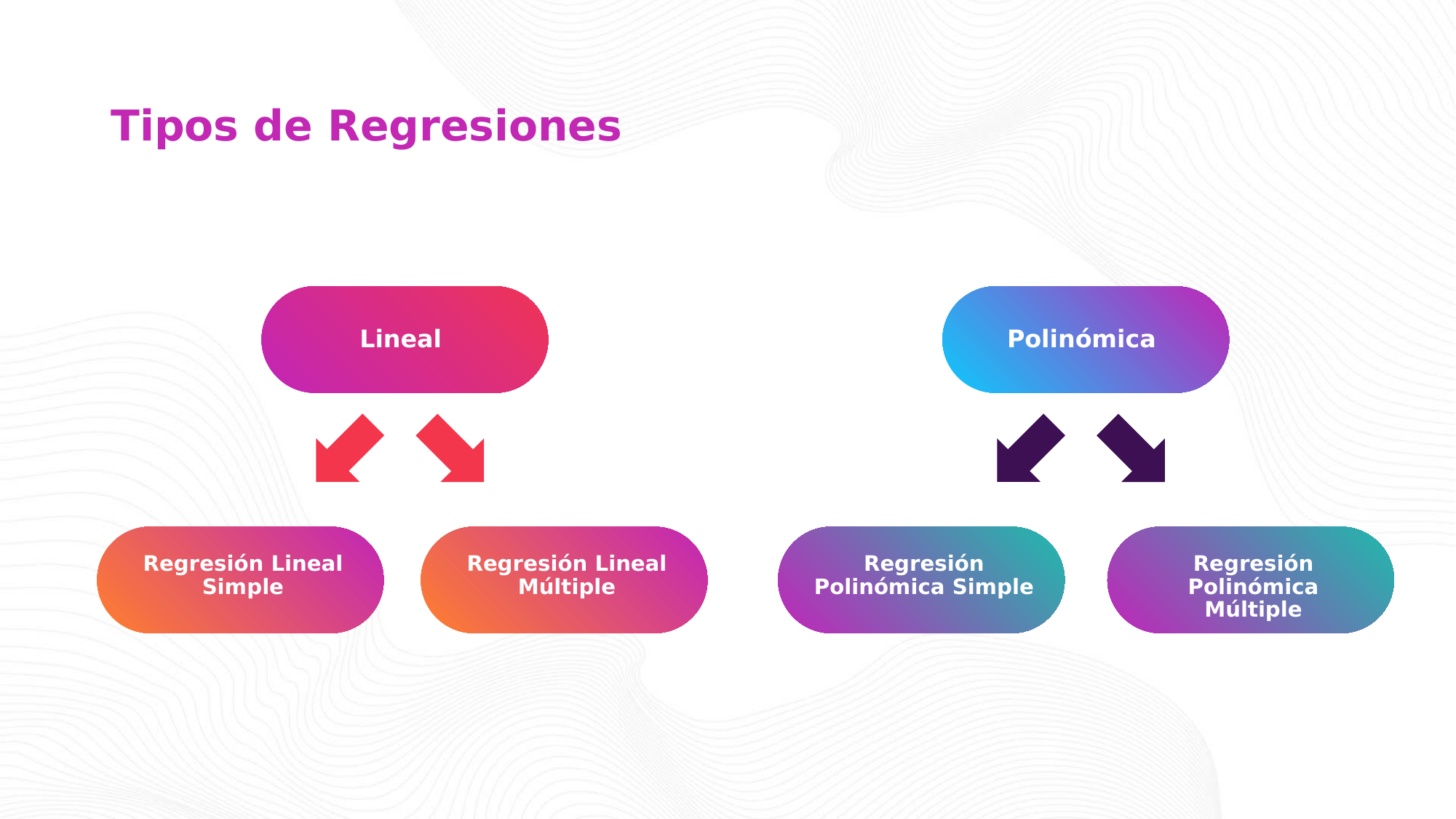

# Tipos de Regresiones

Lineal
Polinómica

Regresión Lineal Simple
Regresión Lineal Múltiple
Regresión Polinómica Simple
Regresión Polinómica Múltiple